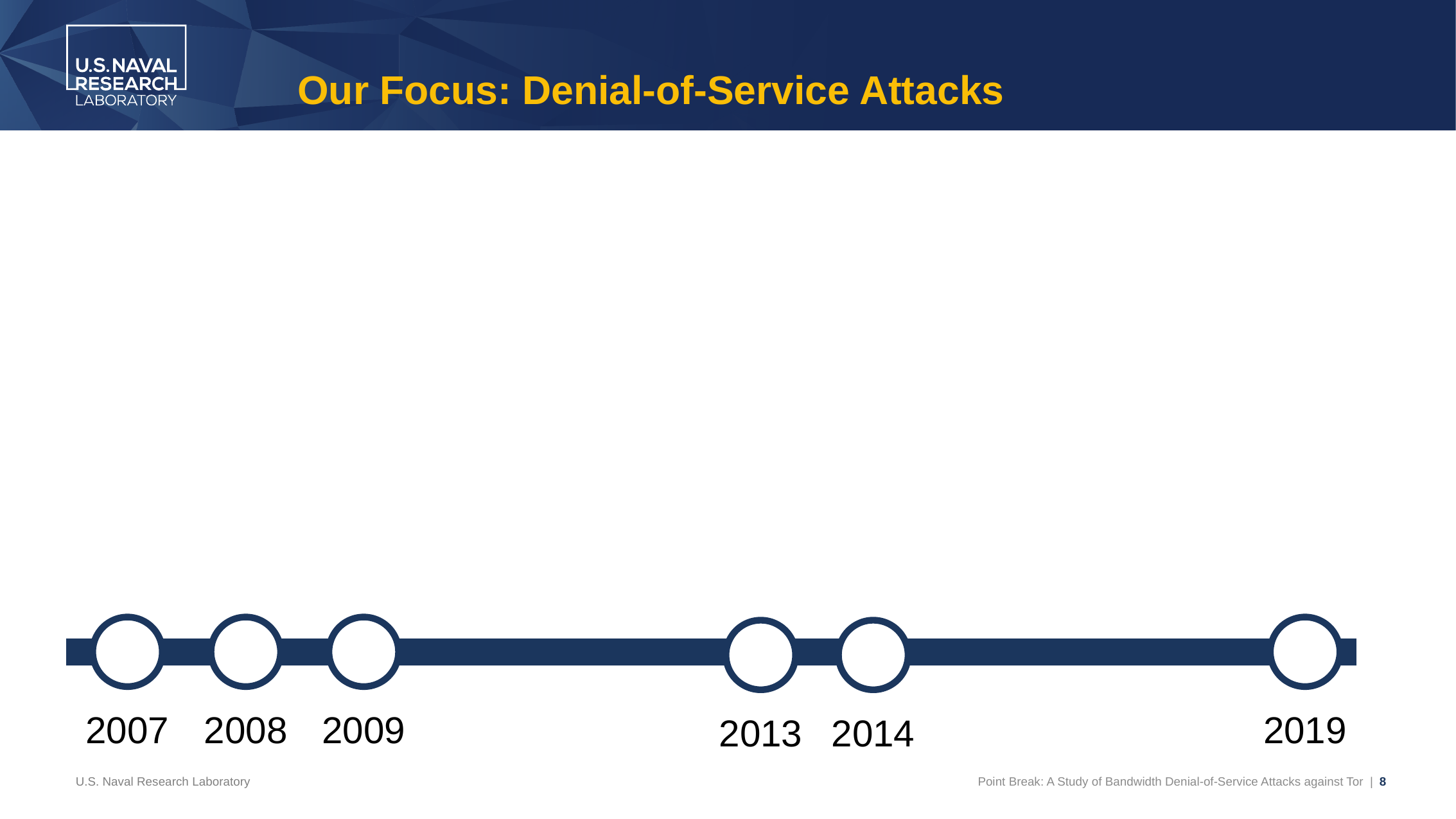

# Our Focus: Denial-of-Service Attacks

2007

2008

2009

2019

2013

2014
U.S. Naval Research Laboratory
Point Break: A Study of Bandwidth Denial-of-Service Attacks against Tor  |  8